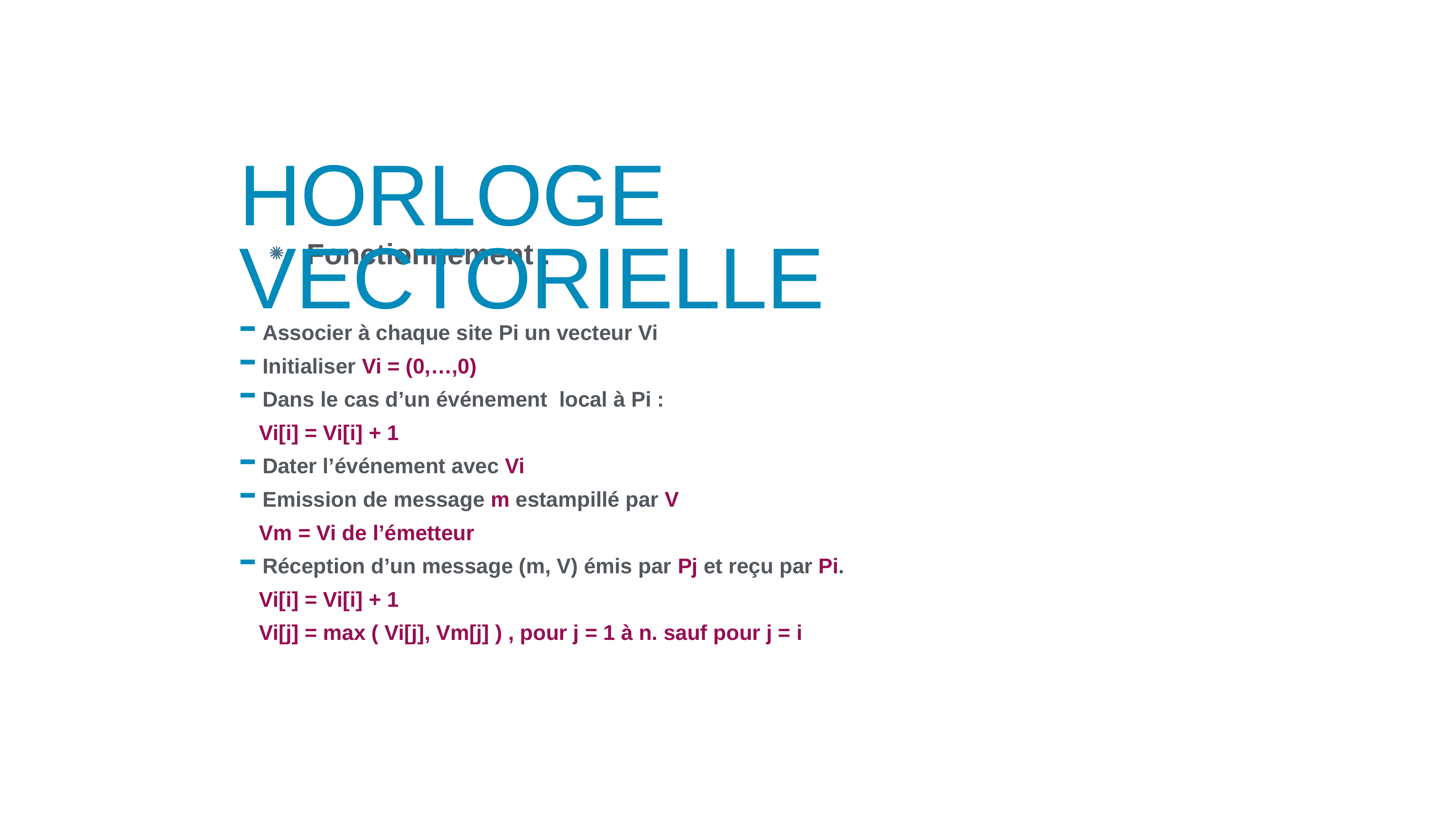

# Horloge vectorielle
Fonctionnement :

 Associer à chaque site Pi un vecteur Vi
 Initialiser Vi = (0,…,0)
 Dans le cas d’un événement  local à Pi :
Vi[i] = Vi[i] + 1
 Dater l’événement avec Vi
 Emission de message m estampillé par V
Vm = Vi de l’émetteur
 Réception d’un message (m, V) émis par Pj et reçu par Pi.
Vi[i] = Vi[i] + 1
Vi[j] = max ( Vi[j], Vm[j] ) , pour j = 1 à n. sauf pour j = i
16